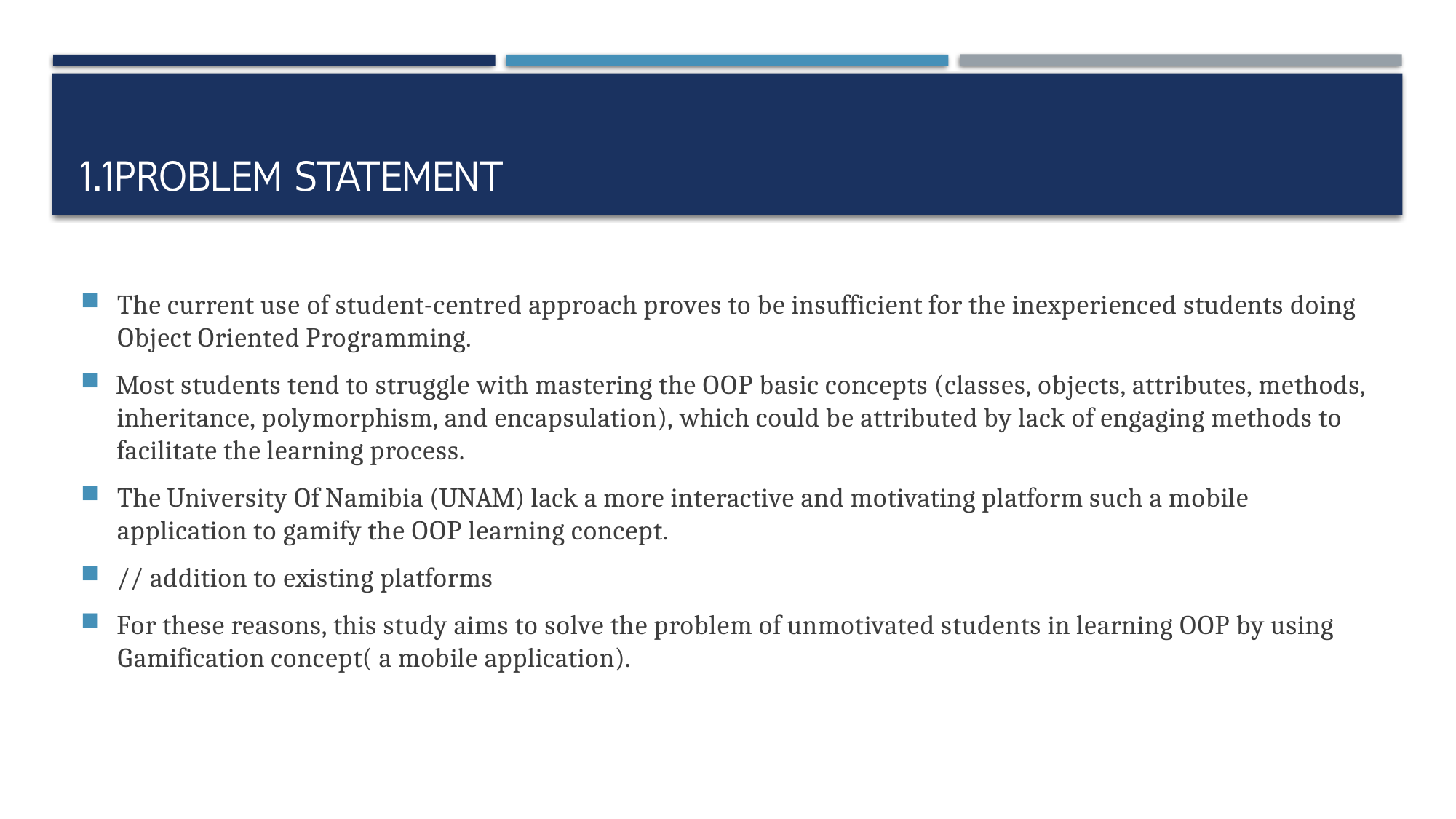

# 1.1Problem Statement
The current use of student-centred approach proves to be insufficient for the inexperienced students doing Object Oriented Programming.
Most students tend to struggle with mastering the OOP basic concepts (classes, objects, attributes, methods,  inheritance, polymorphism, and encapsulation), which could be attributed by lack of engaging methods to facilitate the learning process.
The University Of Namibia (UNAM) lack a more interactive and motivating platform such a mobile application to gamify the OOP learning concept.
// addition to existing platforms
For these reasons, this study aims to solve the problem of unmotivated students in learning OOP by using Gamification concept( a mobile application).